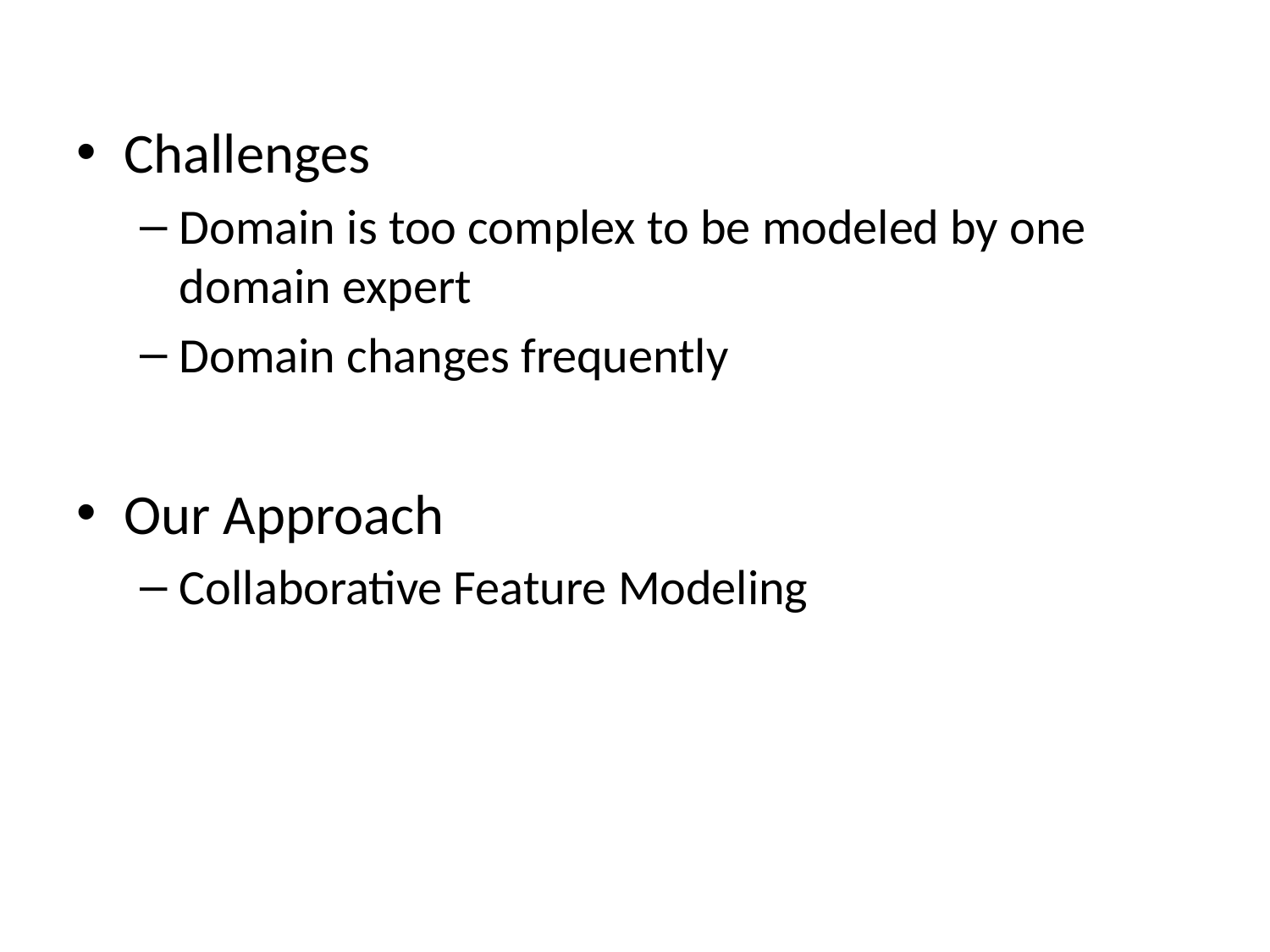

Challenges
Domain is too complex to be modeled by one domain expert
Domain changes frequently

Our Approach
Collaborative Feature Modeling